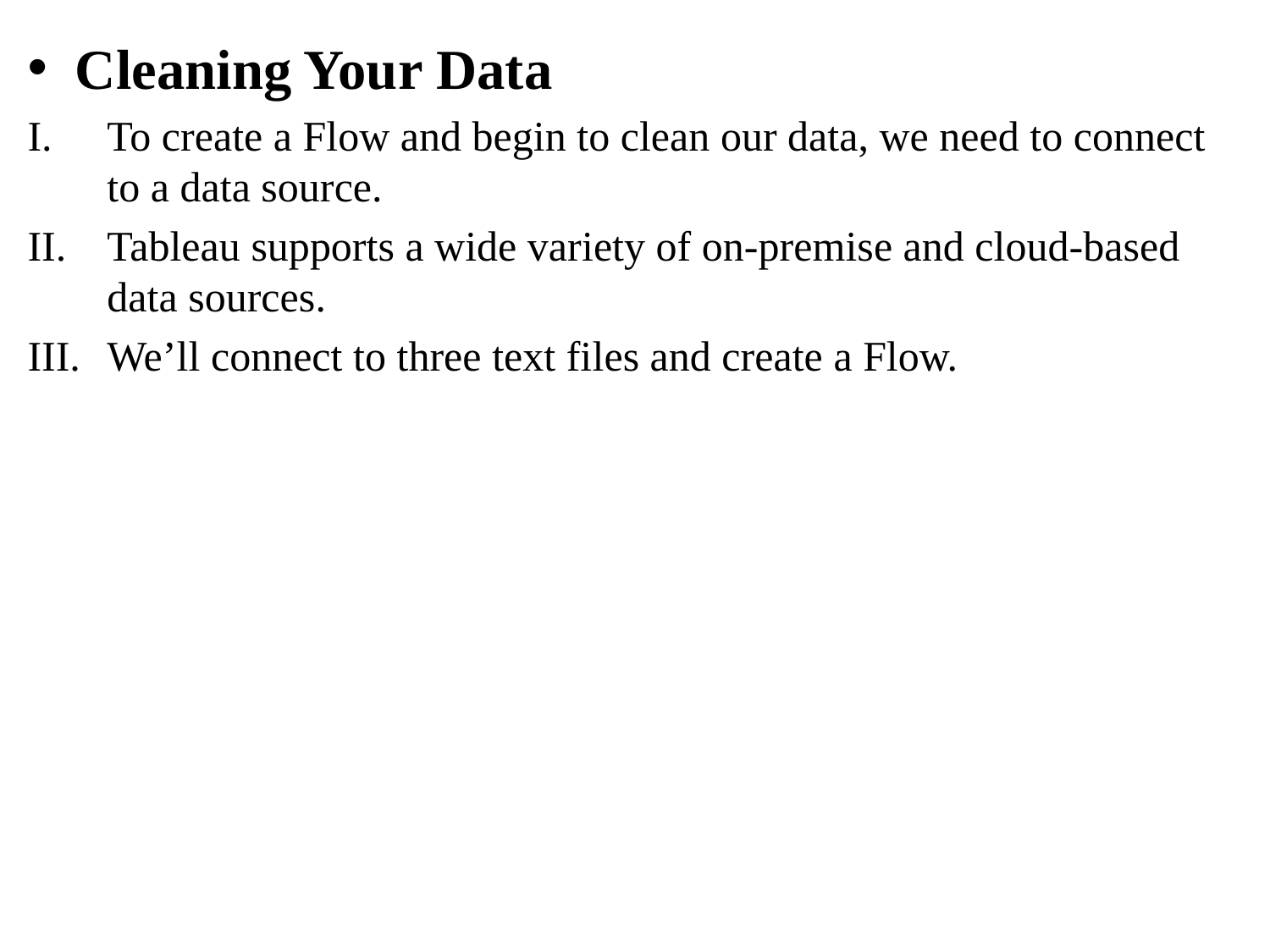

Cleaning Your Data
To create a Flow and begin to clean our data, we need to connect to a data source.
Tableau supports a wide variety of on-premise and cloud-based data sources.
We’ll connect to three text files and create a Flow.